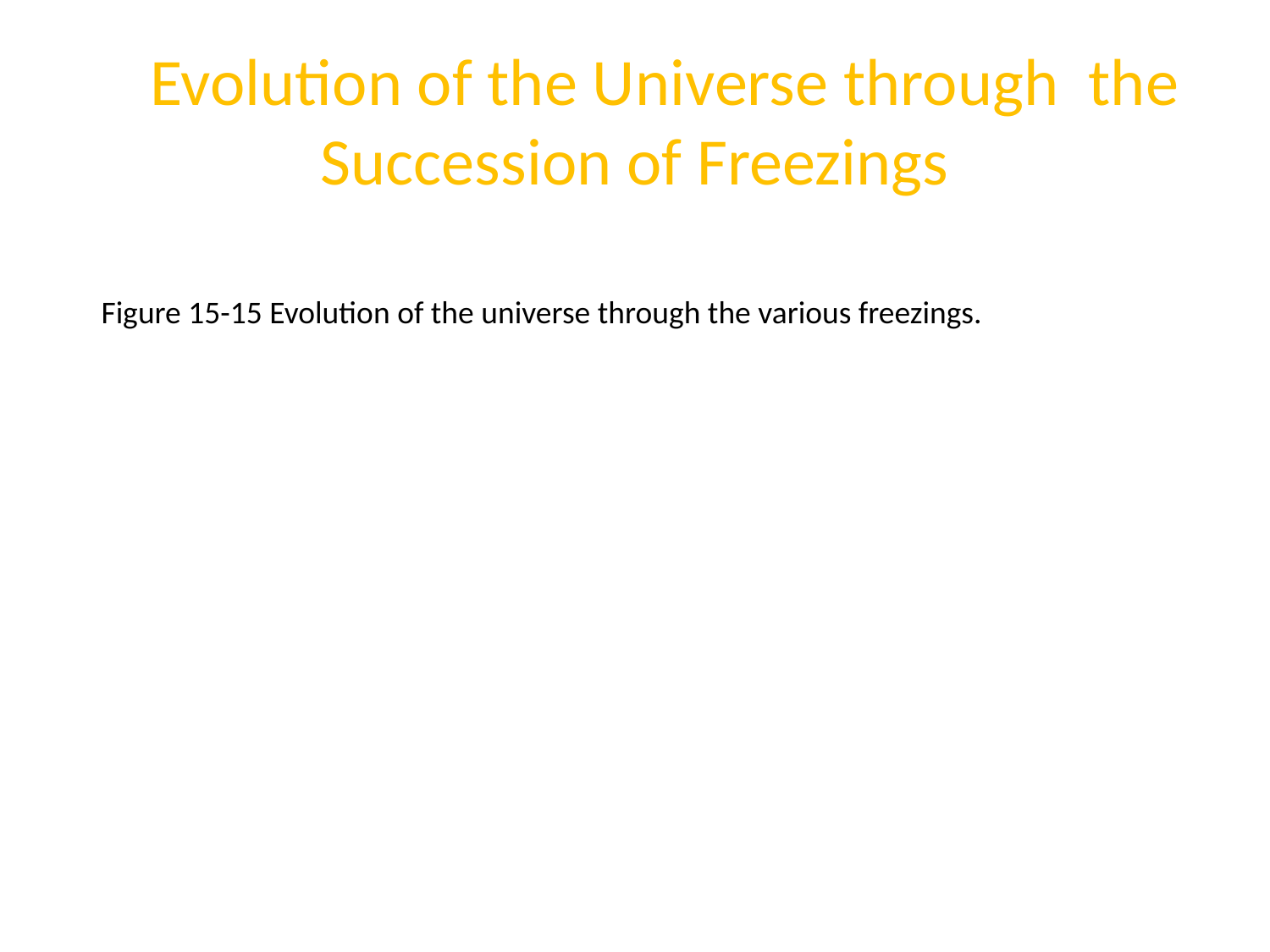

# Evolution of the Universe through  the Succession of Freezings
Figure 15-15 Evolution of the universe through the various freezings.